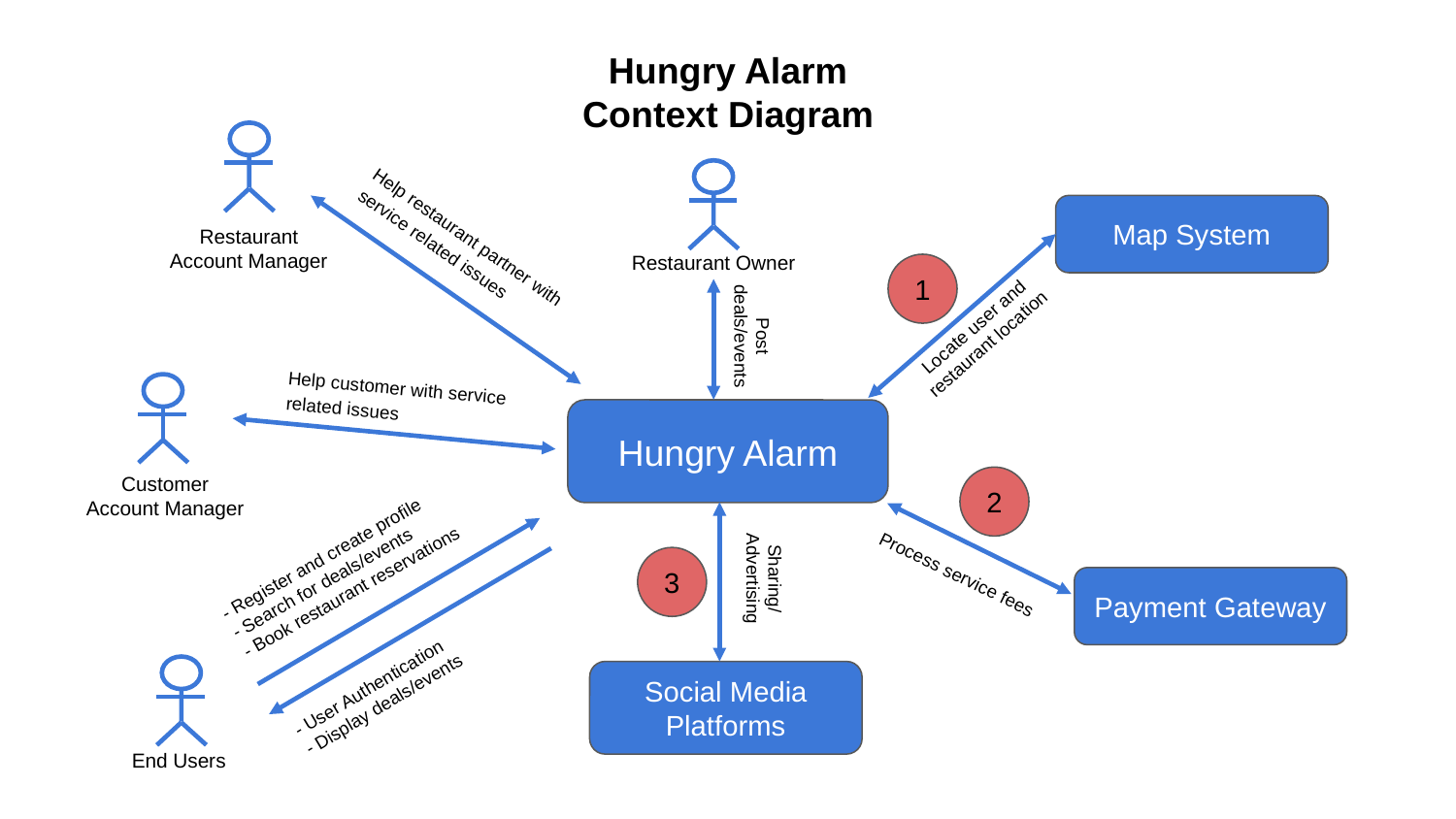

Hungry Alarm
Context Diagram

Map System
Restaurant
Account Manager
Help restaurant partner with service related issues
Restaurant Owner
1
Locate user and restaurant location
Post deals/events
Help customer with service related issues

Hungry Alarm
Customer
Account Manager
2
- Register and create profile
- Search for deals/events
- Book restaurant reservations

Sharing/
Advertising
3
Process service fees
Payment Gateway
- User Authentication
- Display deals/events

Social Media Platforms
End Users